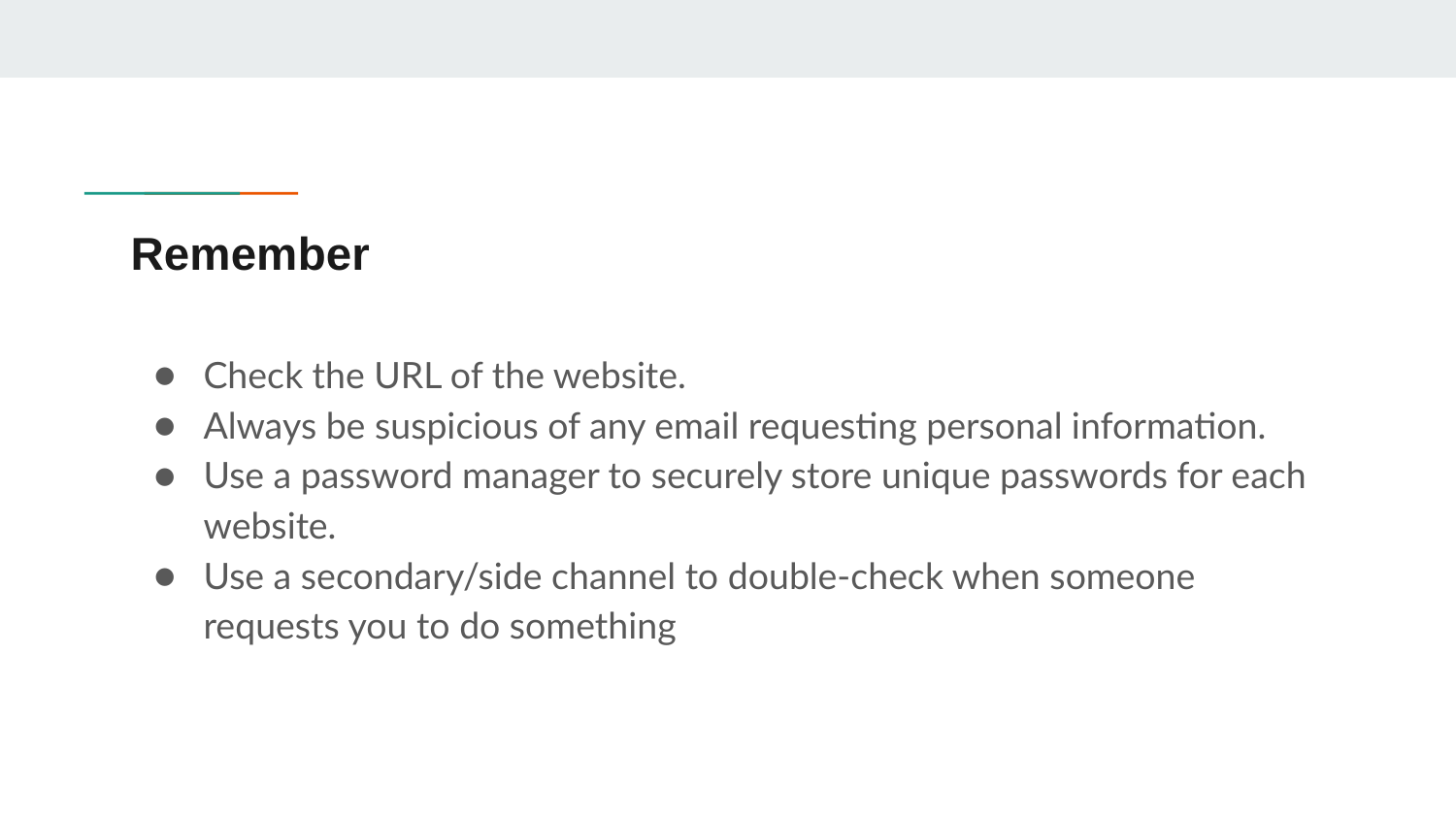

# Remember
Check the URL of the website.
Always be suspicious of any email requesting personal information.
Use a password manager to securely store unique passwords for each website.
Use a secondary/side channel to double-check when someone requests you to do something